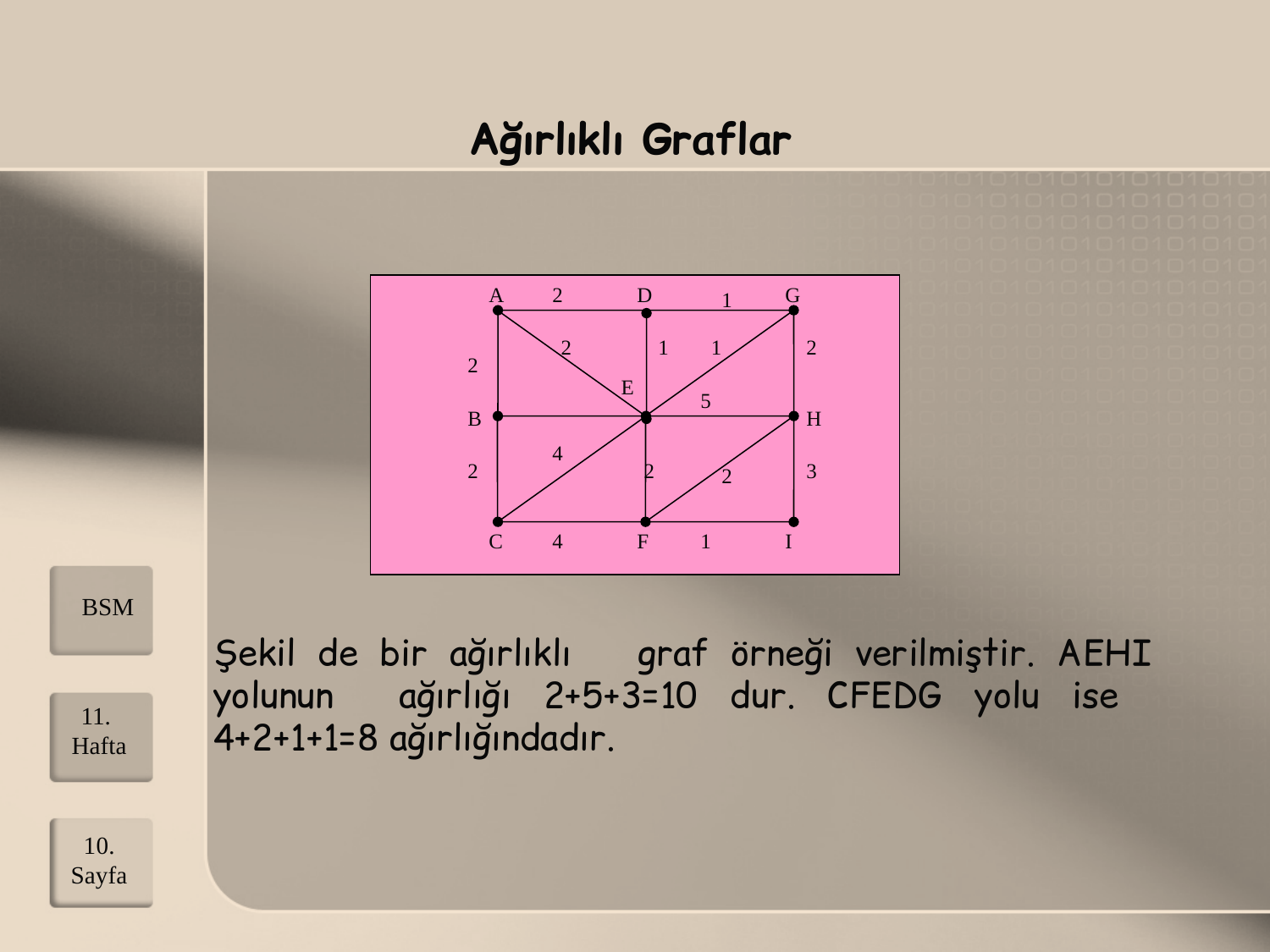

Ağırlıklı Graflar

A
2
D
G
1

2
1
1
2
2
E
5
B
H

4
2
2
3
2
C

4
F

1
I
BSM
Şekil de bir ağırlıklı   graf örneği verilmiştir. AEHI yolunun  ağırlığı 2+5+3=10 dur. CFEDG yolu ise  4+2+1+1=8 ağırlığındadır.

11.  Hafta
10. Sayfa